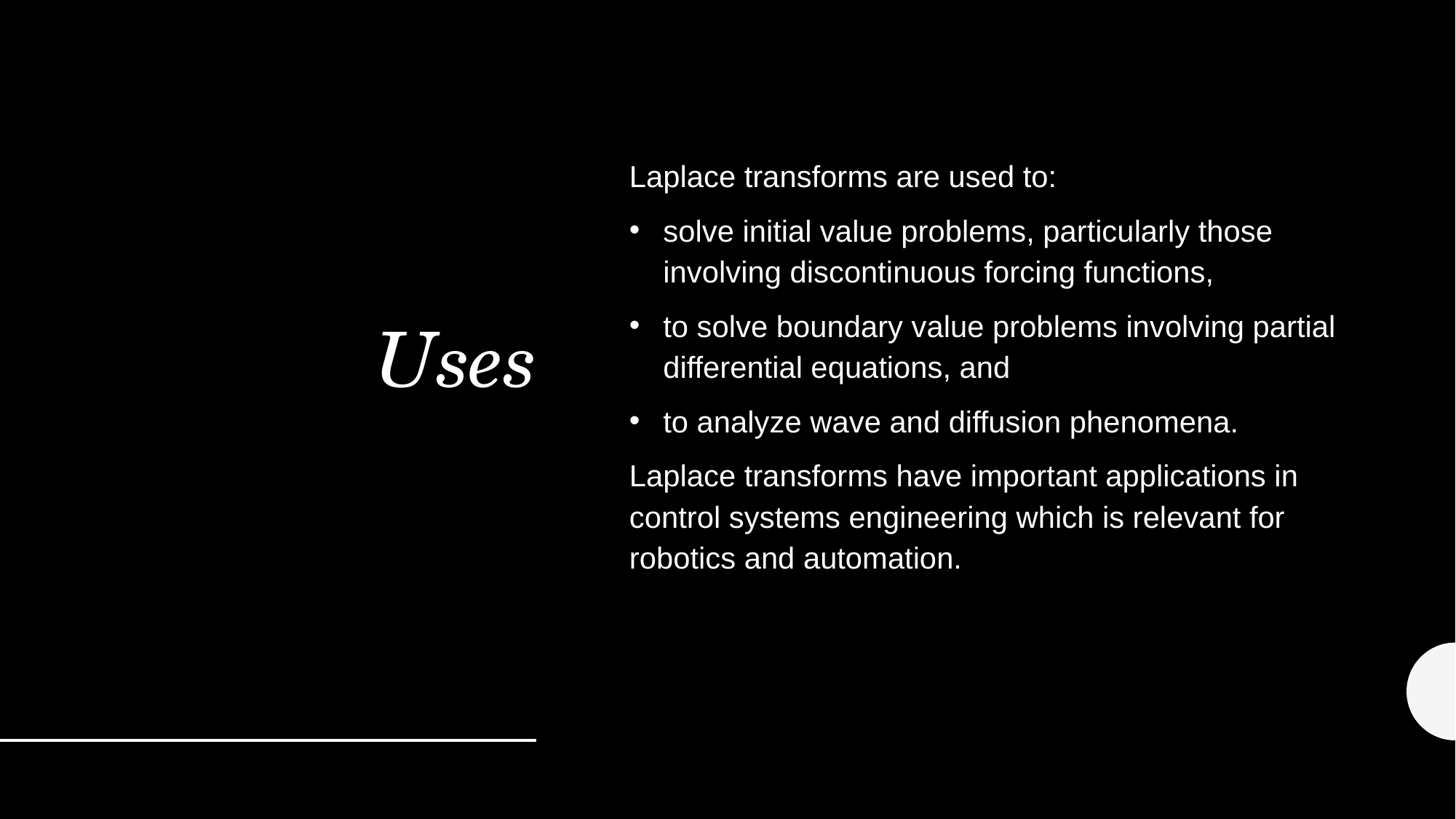

# Uses
Laplace transforms are used to:
solve initial value problems, particularly those involving discontinuous forcing functions,
to solve boundary value problems involving partial differential equations, and
to analyze wave and diffusion phenomena.
Laplace transforms have important applications in control systems engineering which is relevant for robotics and automation.